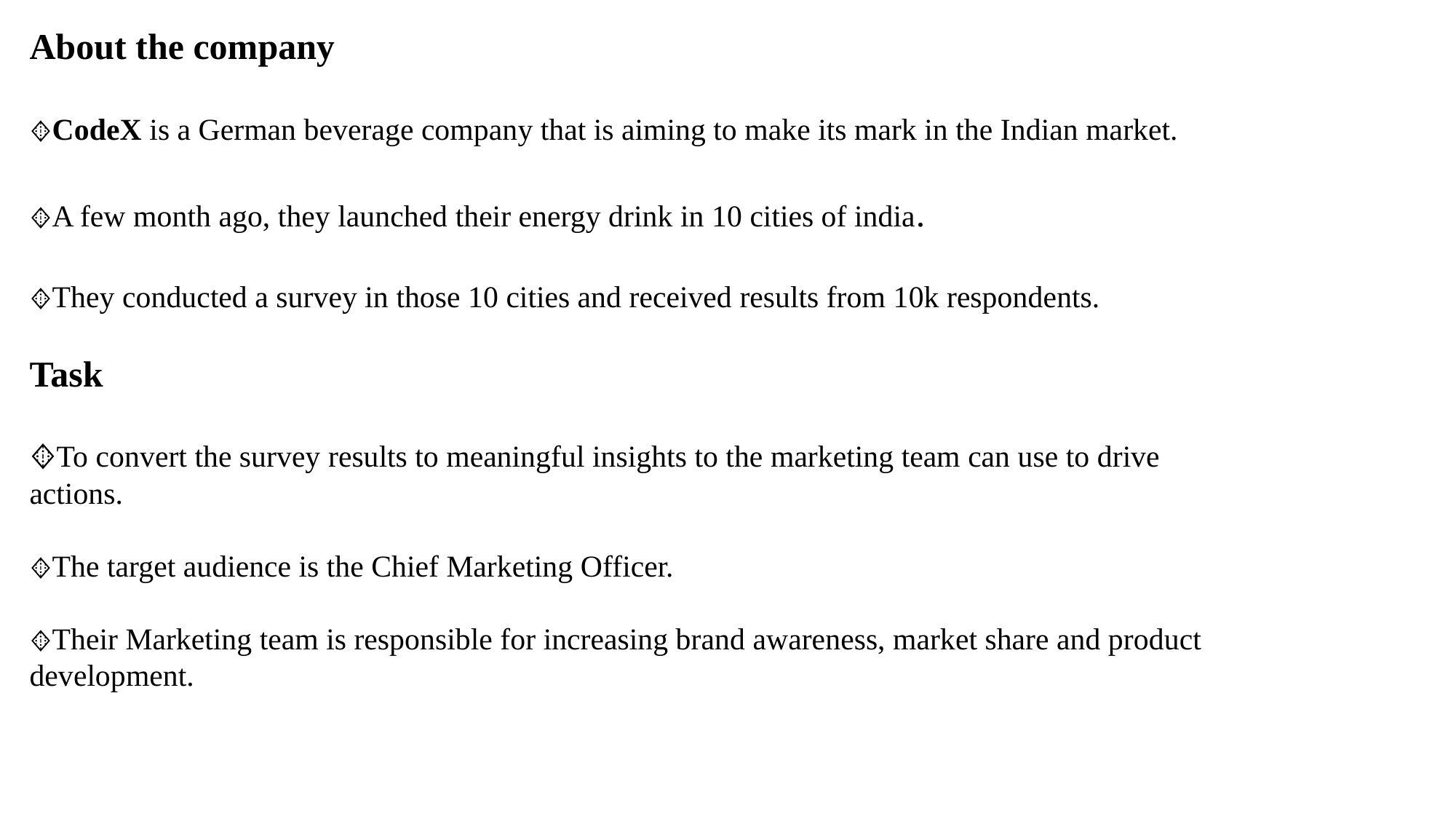

About the company

🔸CodeX is a German beverage company that is aiming to make its mark in the Indian market.

🔸A few month ago, they launched their energy drink in 10 cities of india.

🔸They conducted a survey in those 10 cities and received results from 10k respondents.

Task

🔸To convert the survey results to meaningful insights to the marketing team can use to drive actions.

🔸The target audience is the Chief Marketing Officer.

🔸Their Marketing team is responsible for increasing brand awareness, market share and product development.